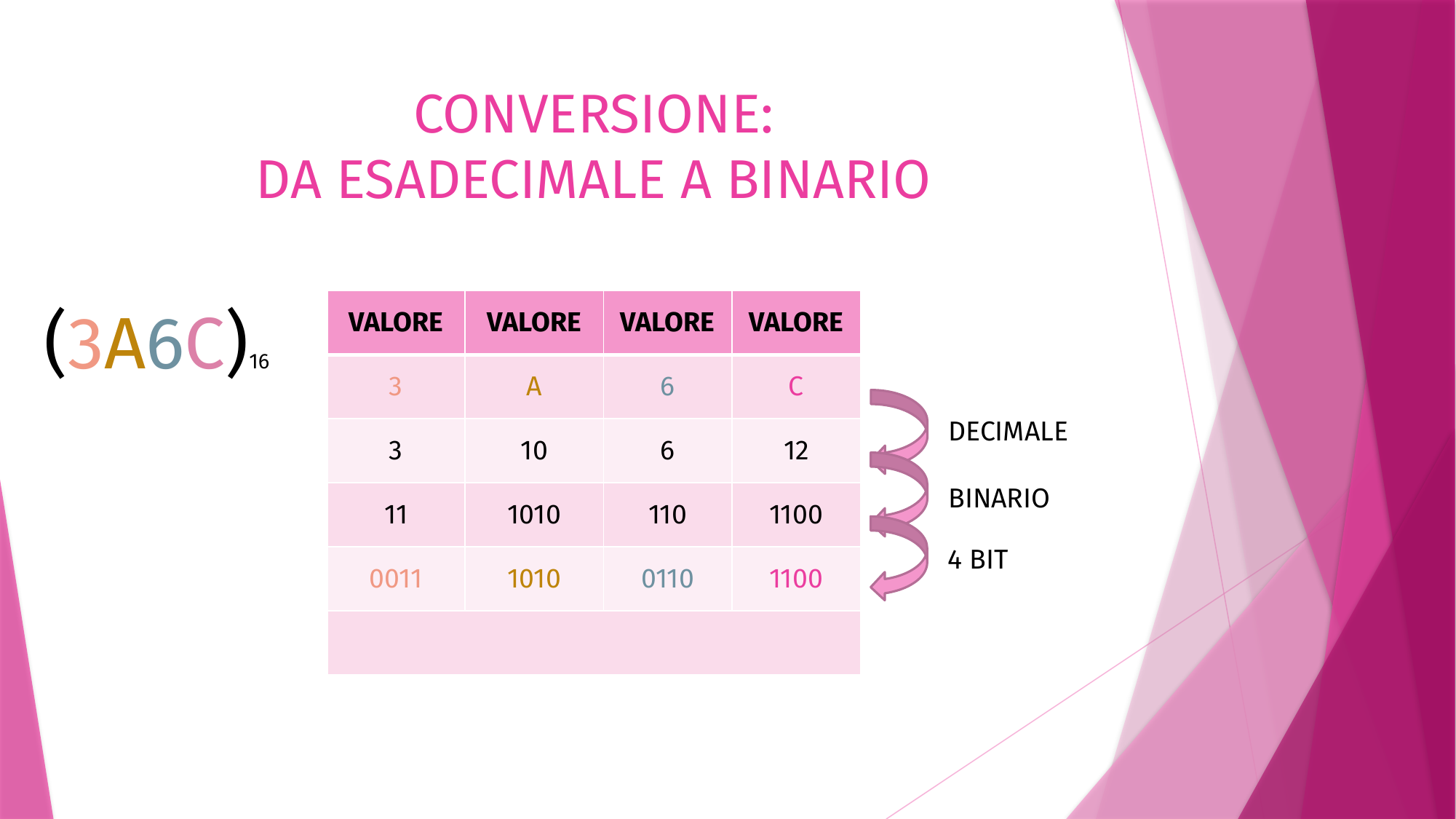

# CONVERSIONE: DA ESADECIMALE A BINARIO
| VALORE | VALORE | VALORE | VALORE |
| --- | --- | --- | --- |
| 3 | A | 6 | C |
| 3 | 10 | 6 | 12 |
| 11 | 1010 | 110 | 1100 |
| 0011 | 1010 | 0110 | 1100 |
|  |  |  |  |
(3A6C)16

DECIMALE

BINARIO

4 BIT